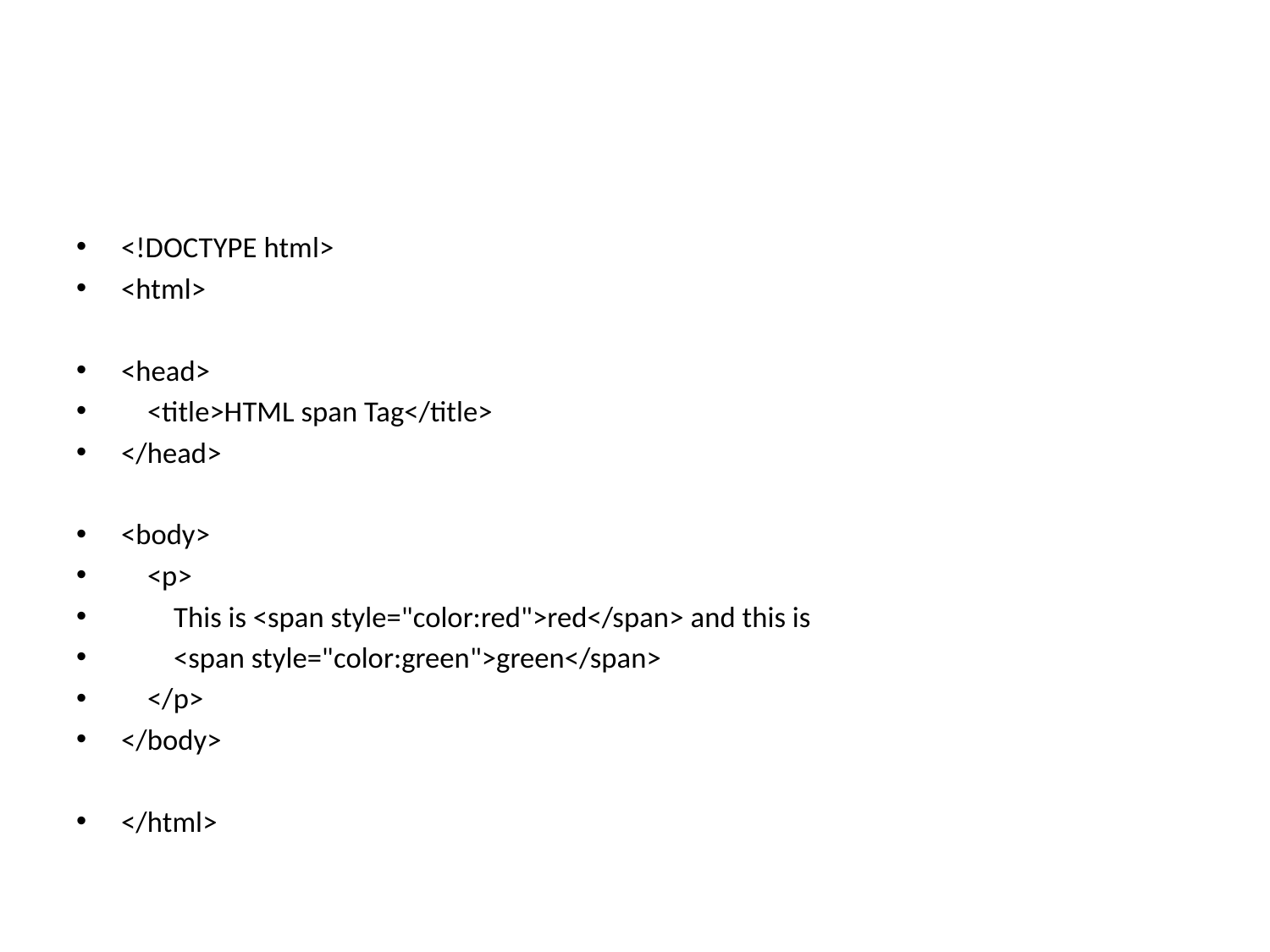

#
<!DOCTYPE html>
<html>

<head>
    <title>HTML span Tag</title>
</head>

<body>
    <p>
        This is <span style="color:red">red</span> and this is
        <span style="color:green">green</span>
    </p>
</body>

</html>